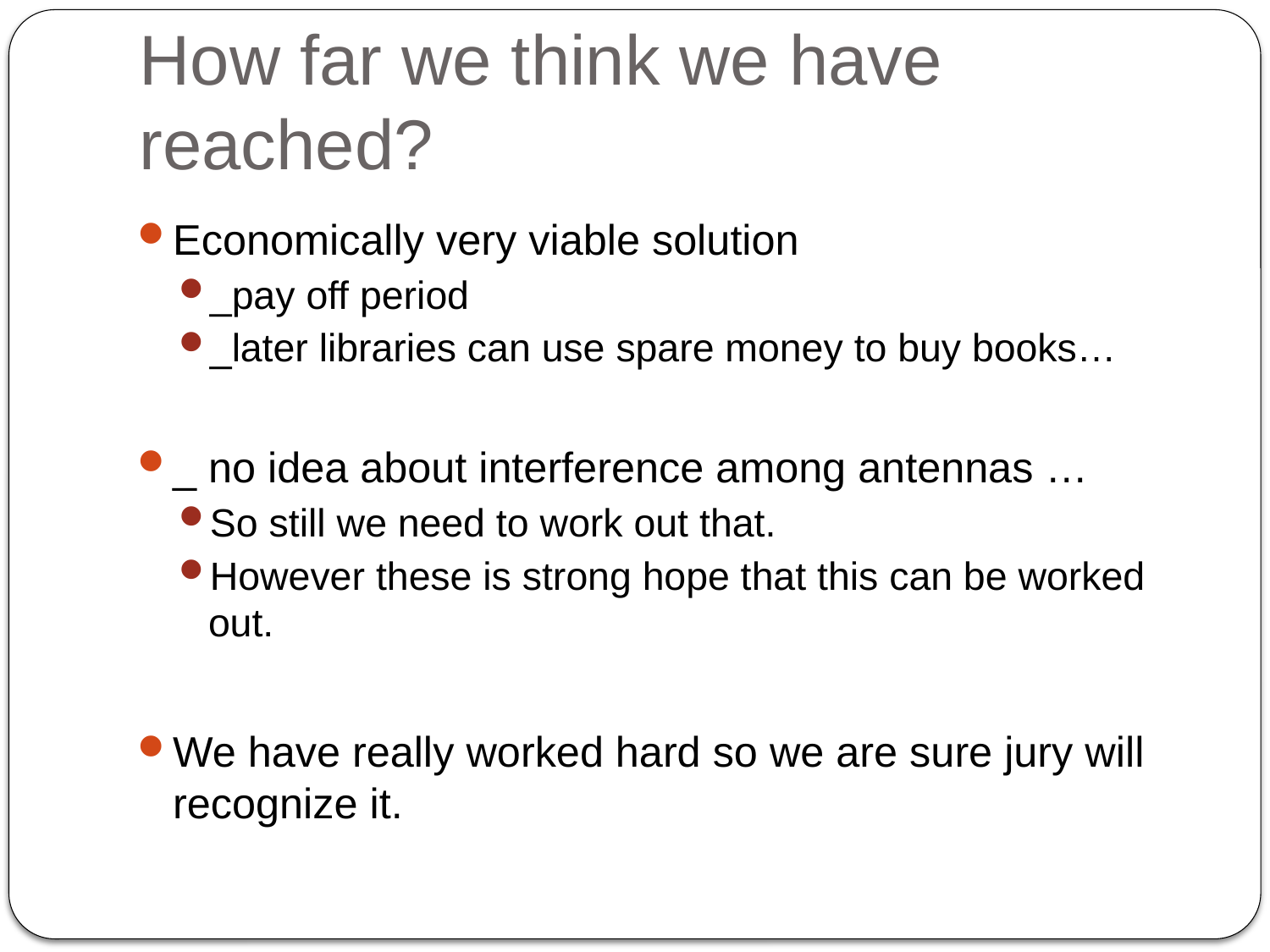

# How far we think we have reached?
Economically very viable solution
_pay off period
_later libraries can use spare money to buy books…

_ no idea about interference among antennas …
So still we need to work out that.
However these is strong hope that this can be worked out.

We have really worked hard so we are sure jury will recognize it.